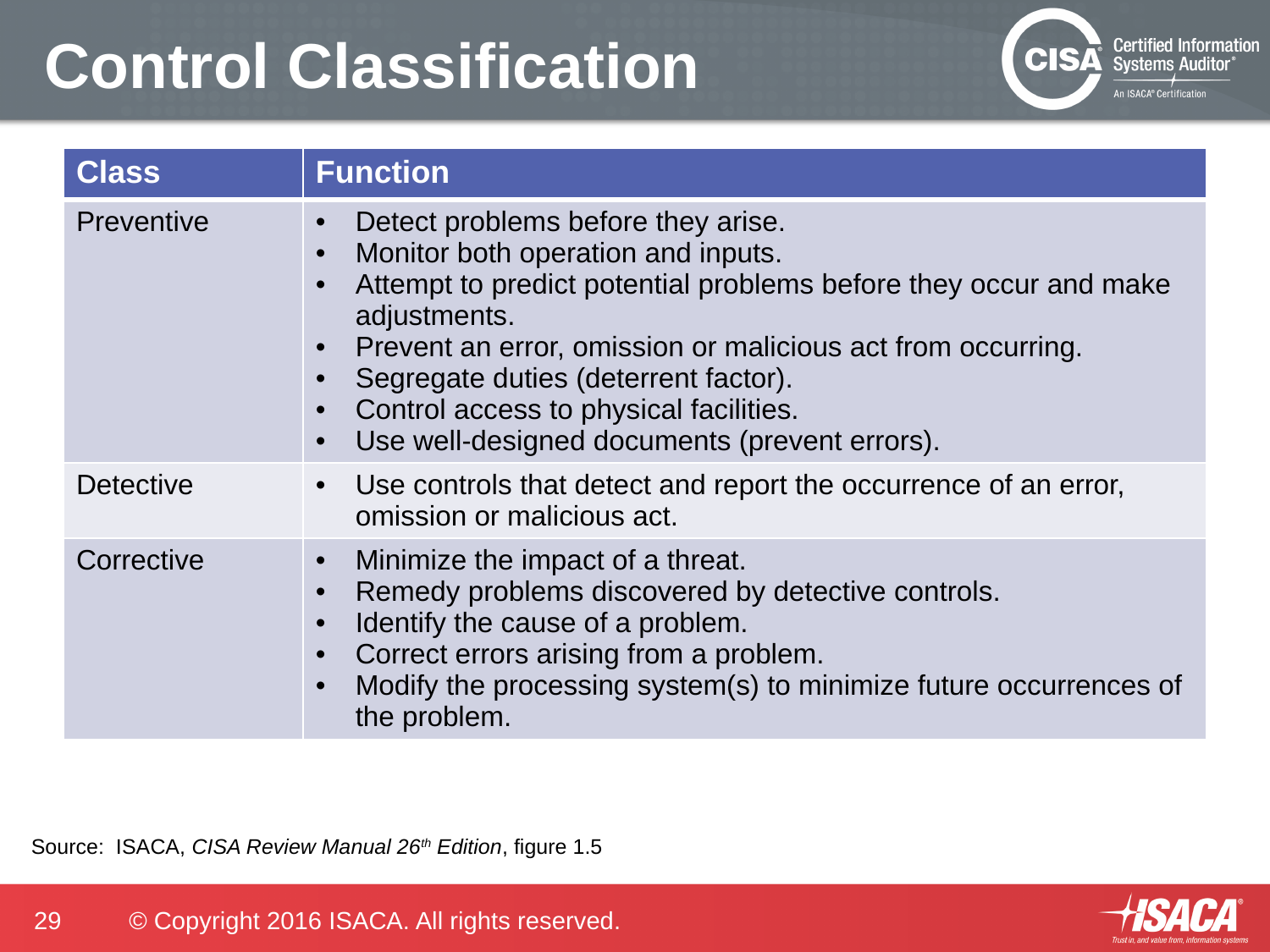

# Control Classification
| Class | Function |
| --- | --- |
| Preventive | Detect problems before they arise. Monitor both operation and inputs. Attempt to predict potential problems before they occur and make adjustments. Prevent an error, omission or malicious act from occurring. Segregate duties (deterrent factor). Control access to physical facilities. Use well-designed documents (prevent errors). |
| Detective | Use controls that detect and report the occurrence of an error, omission or malicious act. |
| Corrective | Minimize the impact of a threat. Remedy problems discovered by detective controls. Identify the cause of a problem. Correct errors arising from a problem. Modify the processing system(s) to minimize future occurrences of the problem. |
Source:  ISACA, CISA Review Manual 26th Edition, figure 1.5